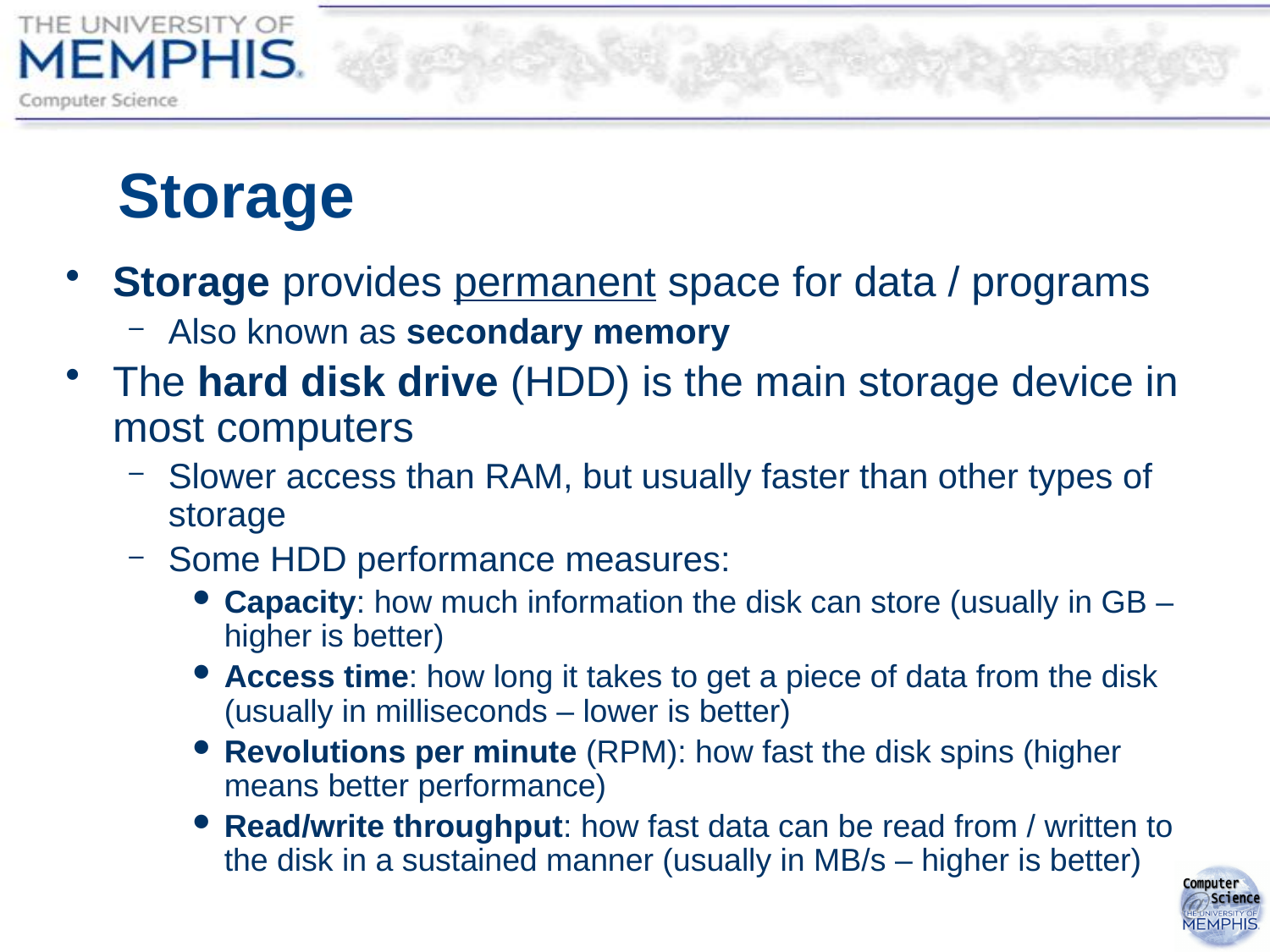

# Storage
Storage provides permanent space for data / programs
Also known as secondary memory
The hard disk drive (HDD) is the main storage device in most computers
Slower access than RAM, but usually faster than other types of storage
Some HDD performance measures:
Capacity: how much information the disk can store (usually in GB – higher is better)
Access time: how long it takes to get a piece of data from the disk (usually in milliseconds – lower is better)
Revolutions per minute (RPM): how fast the disk spins (higher means better performance)
Read/write throughput: how fast data can be read from / written to the disk in a sustained manner (usually in MB/s – higher is better)